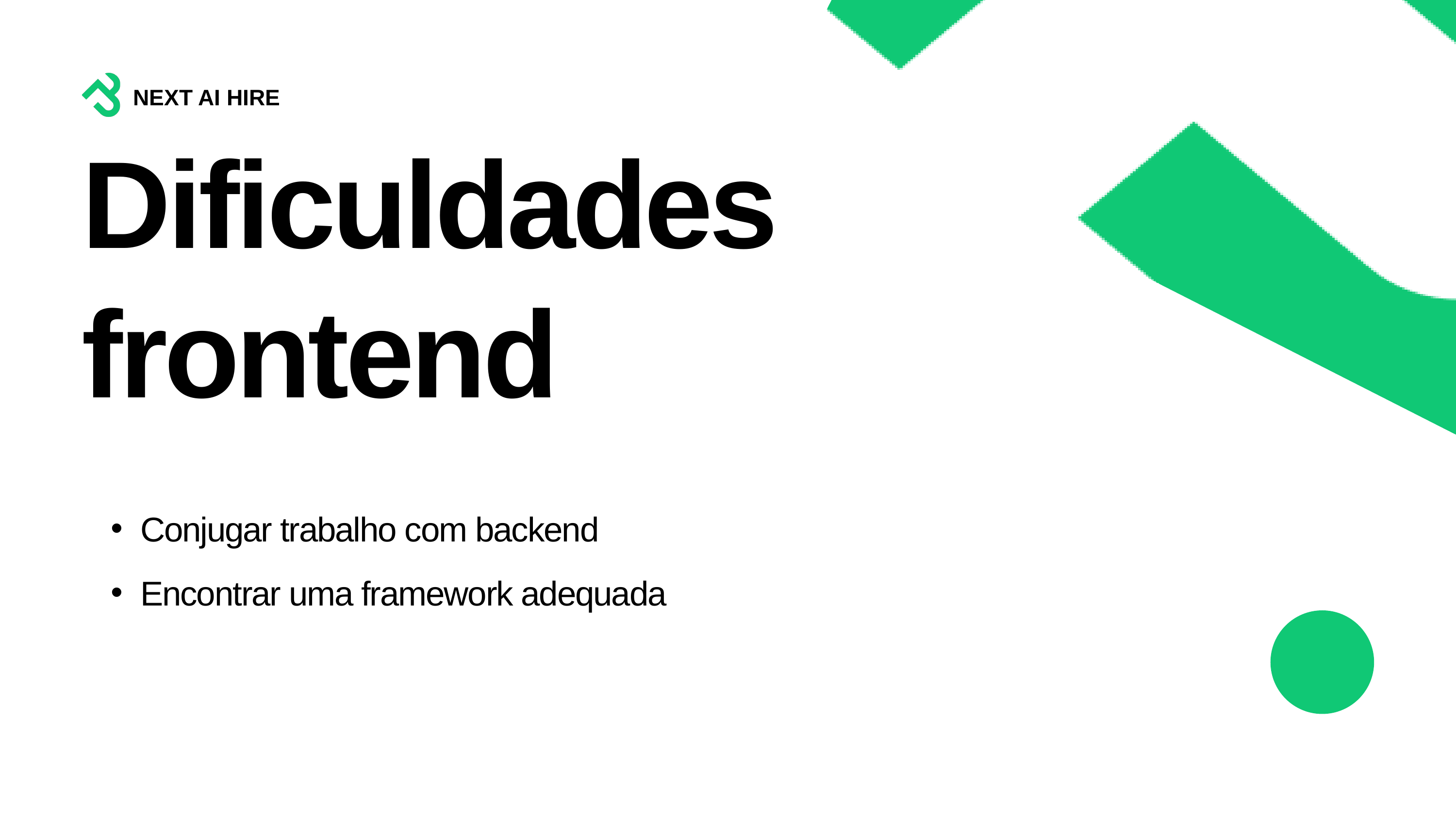

NEXT AI HIRE
Dificuldades frontend
Conjugar trabalho com backend
Encontrar uma framework adequada